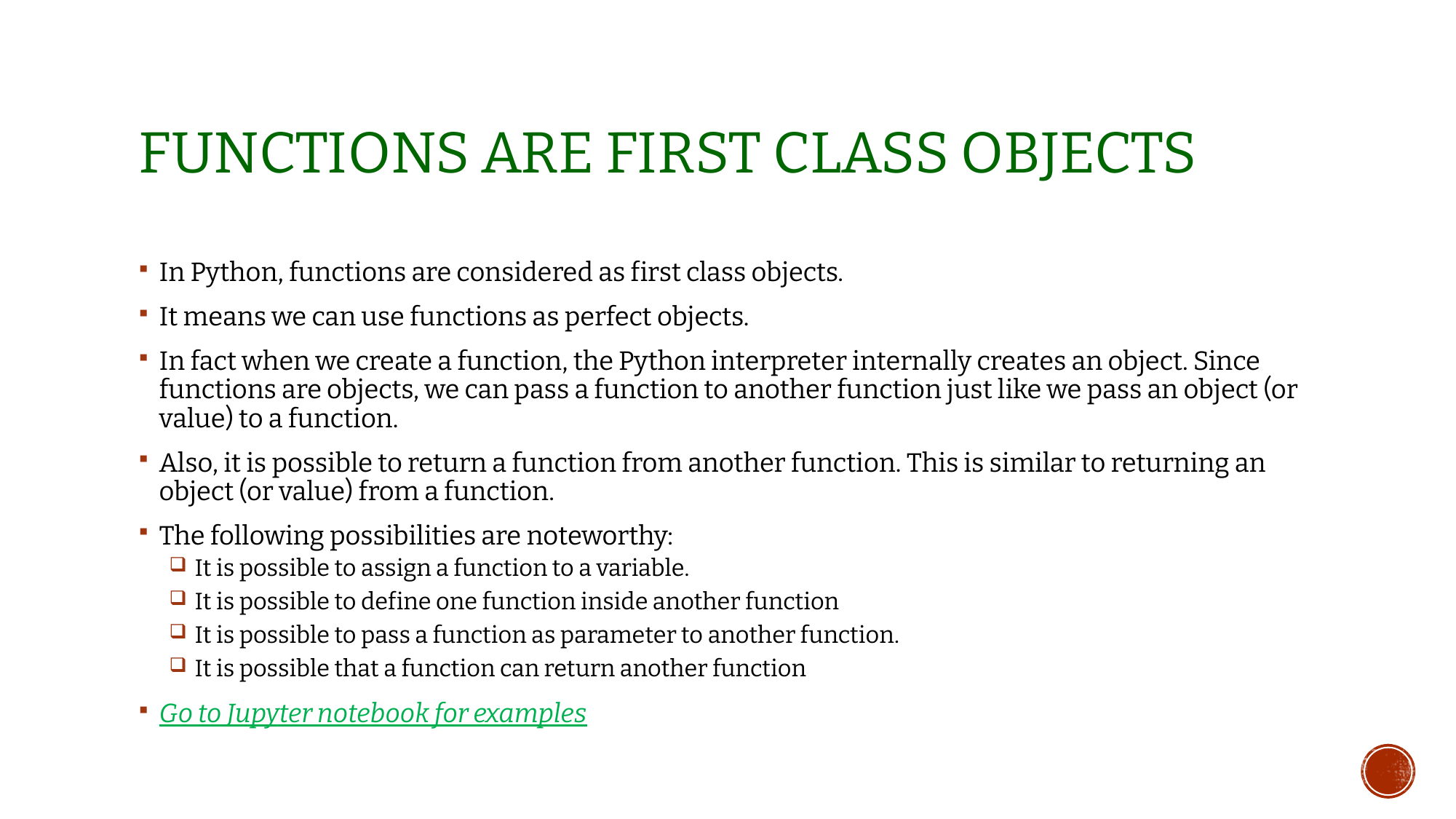

# Functions are first class objects
In Python, functions are considered as first class objects.
It means we can use functions as perfect objects.
In fact when we create a function, the Python interpreter internally creates an object. Since functions are objects, we can pass a function to another function just like we pass an object (or value) to a function.
Also, it is possible to return a function from another function. This is similar to returning an object (or value) from a function.
The following possibilities are noteworthy:
 It is possible to assign a function to a variable.
 It is possible to define one function inside another function
 It is possible to pass a function as parameter to another function.
 It is possible that a function can return another function
Go to Jupyter notebook for examples